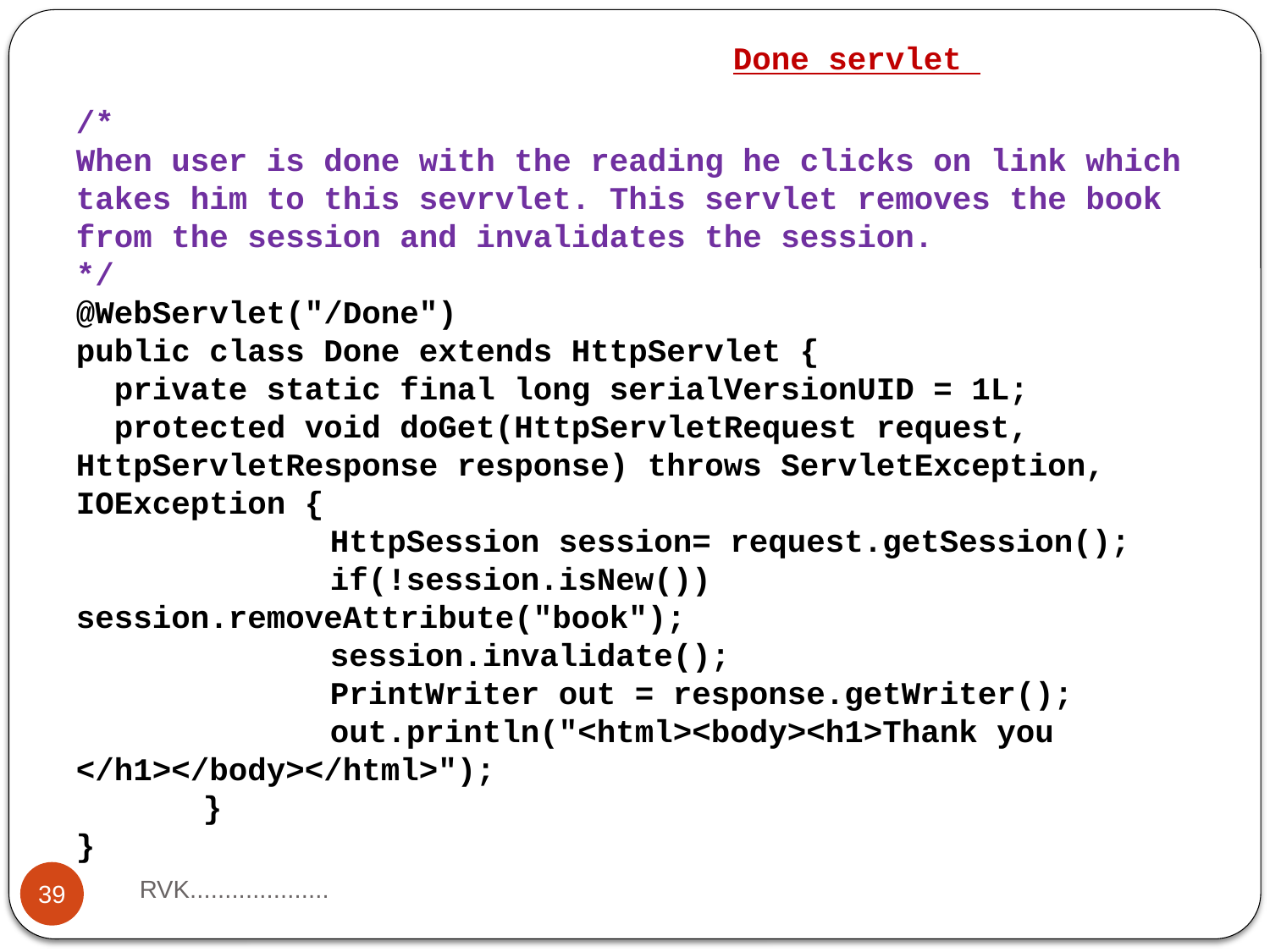

Done servlet
/*
When user is done with the reading he clicks on link which takes him to this sevrvlet. This servlet removes the book from the session and invalidates the session.
*/
@WebServlet("/Done")
public class Done extends HttpServlet {
  private static final long serialVersionUID = 1L;
  protected void doGet(HttpServletRequest request, HttpServletResponse response) throws ServletException, IOException {
		HttpSession session= request.getSession();
		if(!session.isNew()) session.removeAttribute("book");
		session.invalidate();
		PrintWriter out = response.getWriter();
		out.println("<html><body><h1>Thank you </h1></body></html>");
	}
}
RVK....................
39